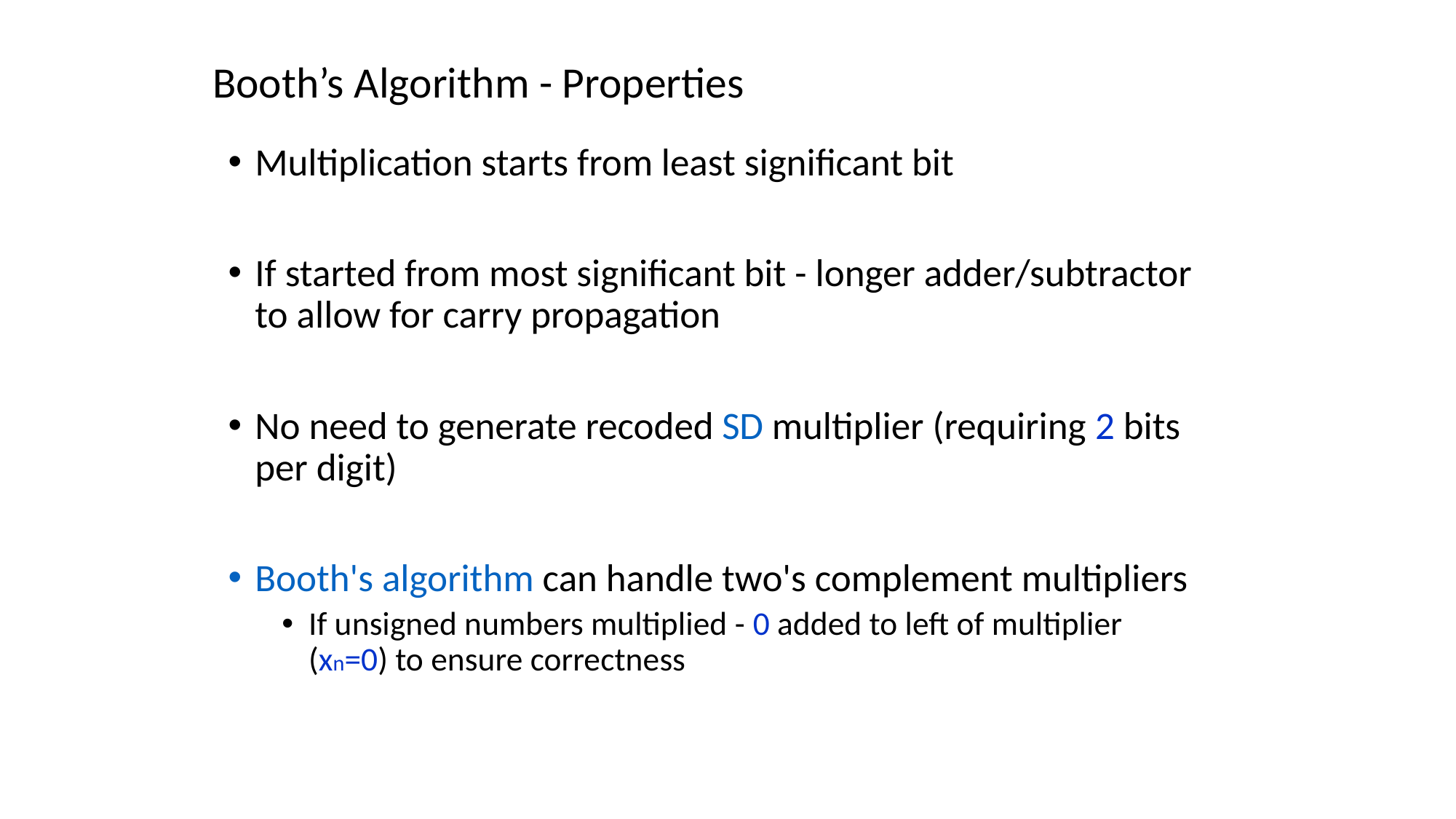

# Booth’s Algorithm - Properties
Multiplication starts from least significant bit

If started from most significant bit - longer adder/subtractor to allow for carry propagation

No need to generate recoded SD multiplier (requiring 2 bits per digit)

Booth's algorithm can handle two's complement multipliers
If unsigned numbers multiplied - 0 added to left of multiplier (xn=0) to ensure correctness